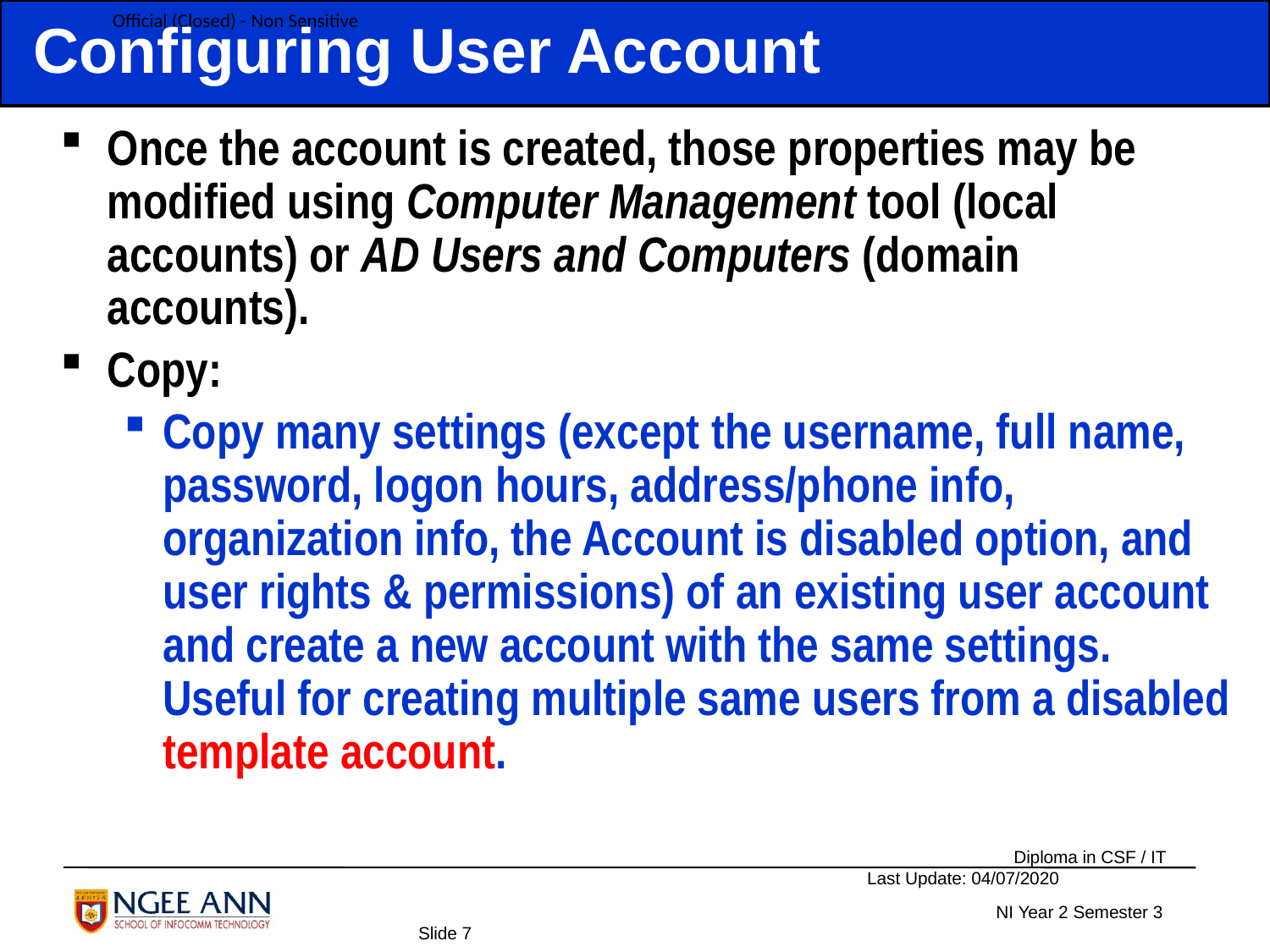

Configuring User Account
Once the account is created, those properties may be modified using Computer Management tool (local accounts) or AD Users and Computers (domain accounts).
Copy:
Copy many settings (except the username, full name, password, logon hours, address/phone info, organization info, the Account is disabled option, and user rights & permissions) of an existing user account and create a new account with the same settings. Useful for creating multiple same users from a disabled template account.